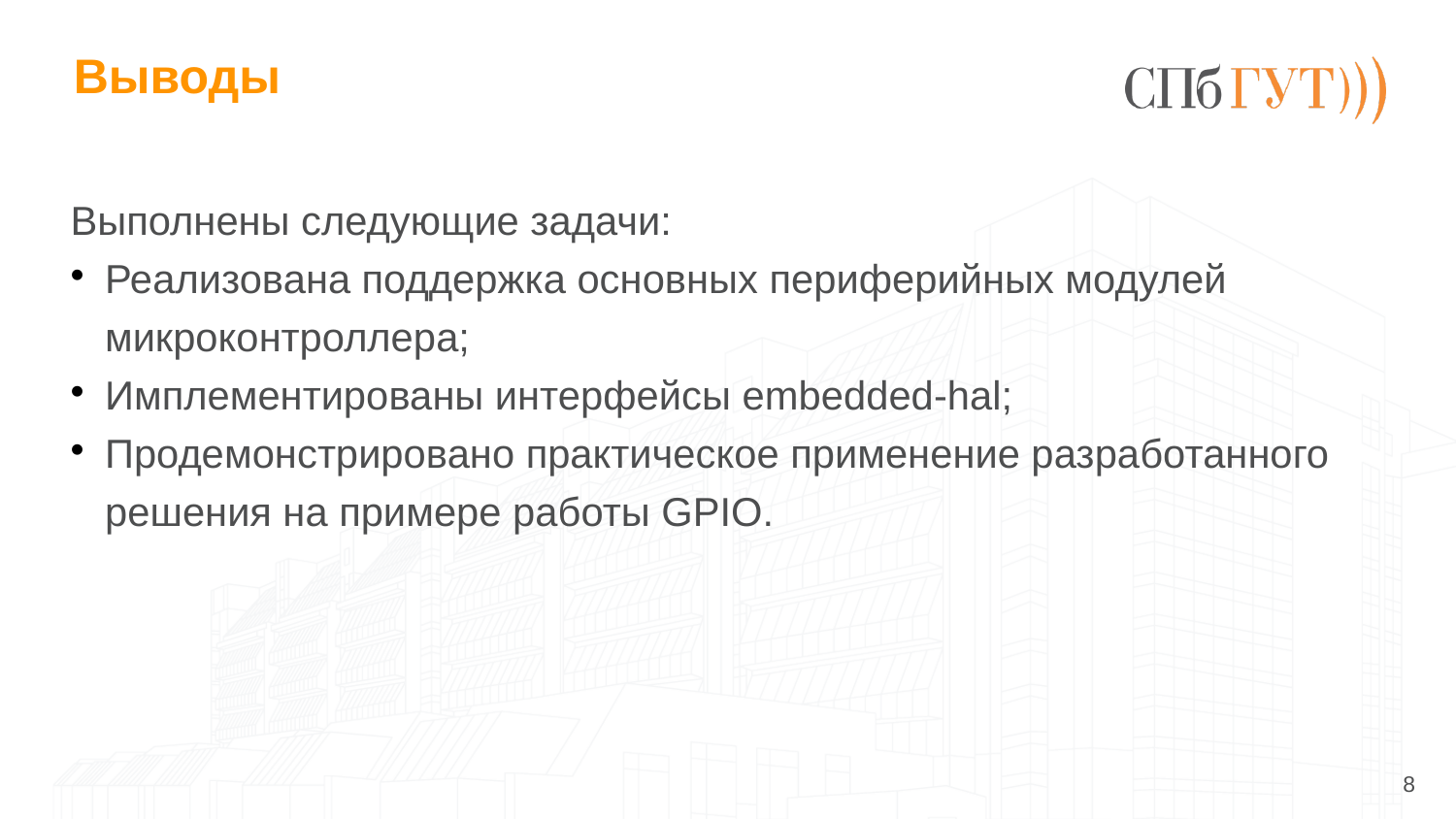

# Выводы
Выполнены следующие задачи:
Реализована поддержка основных периферийных модулей микроконтроллера;
Имплементированы интерфейсы embedded-hal;
Продемонстрировано практическое применение разработанного решения на примере работы GPIO.

8